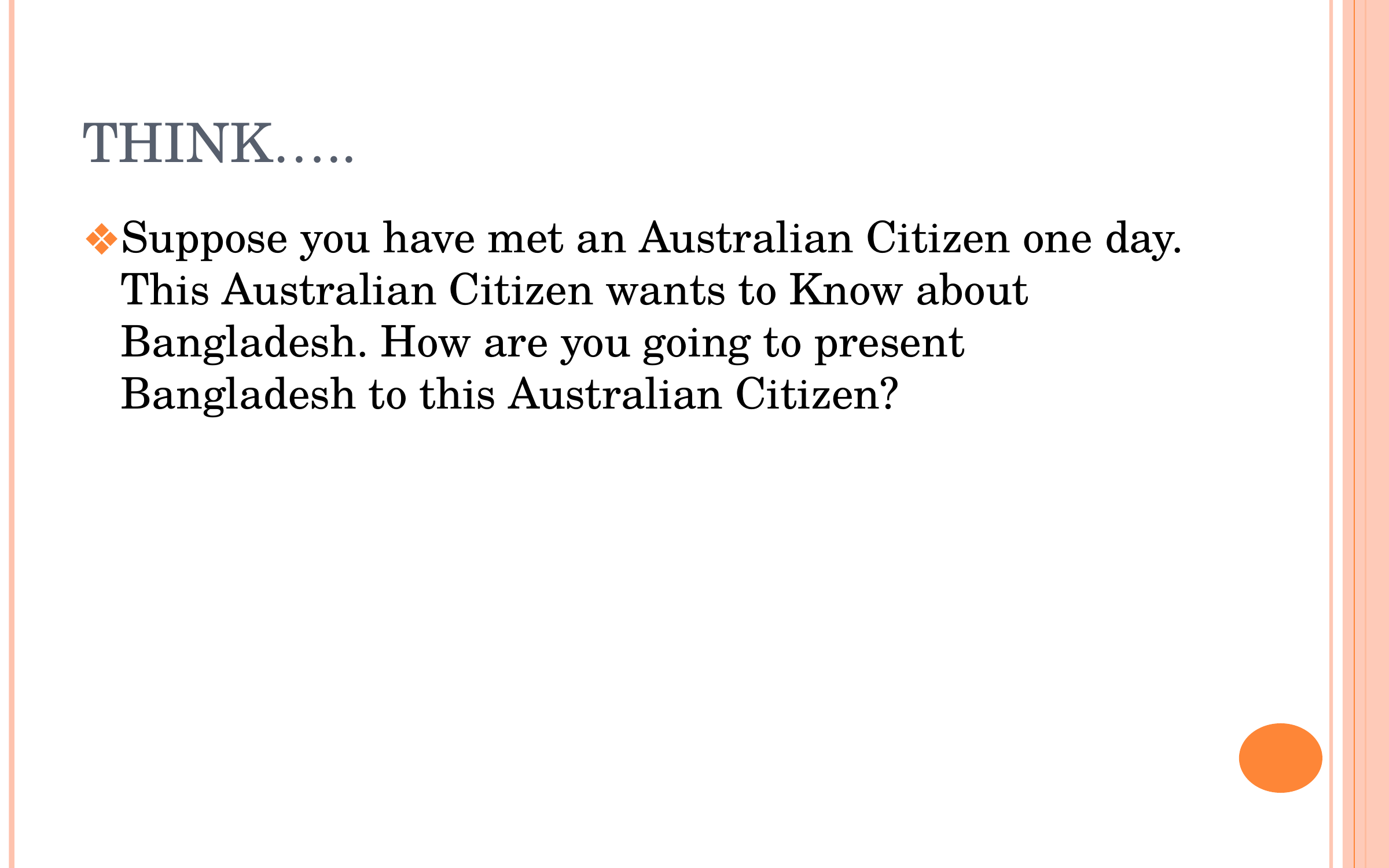

# THINK…..
Suppose you have met an Australian Citizen one day. This Australian Citizen wants to Know about Bangladesh. How are you going to present Bangladesh to this Australian Citizen?